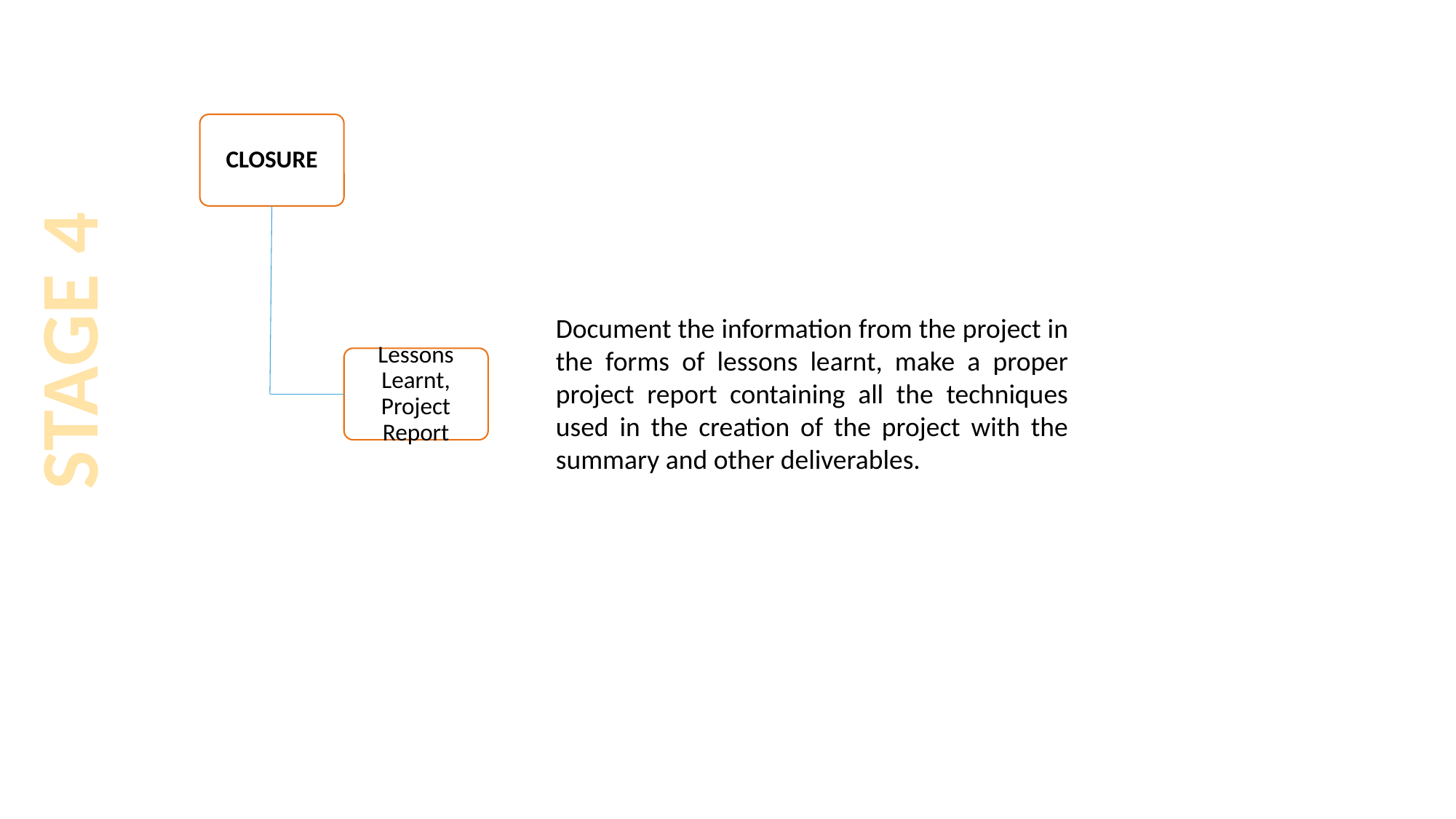

CLOSURE
STAGE 4
Document the information from the project in the forms of lessons learnt, make a proper project report containing all the techniques used in the creation of the project with the summary and other deliverables.

Lessons Learnt, Project Report